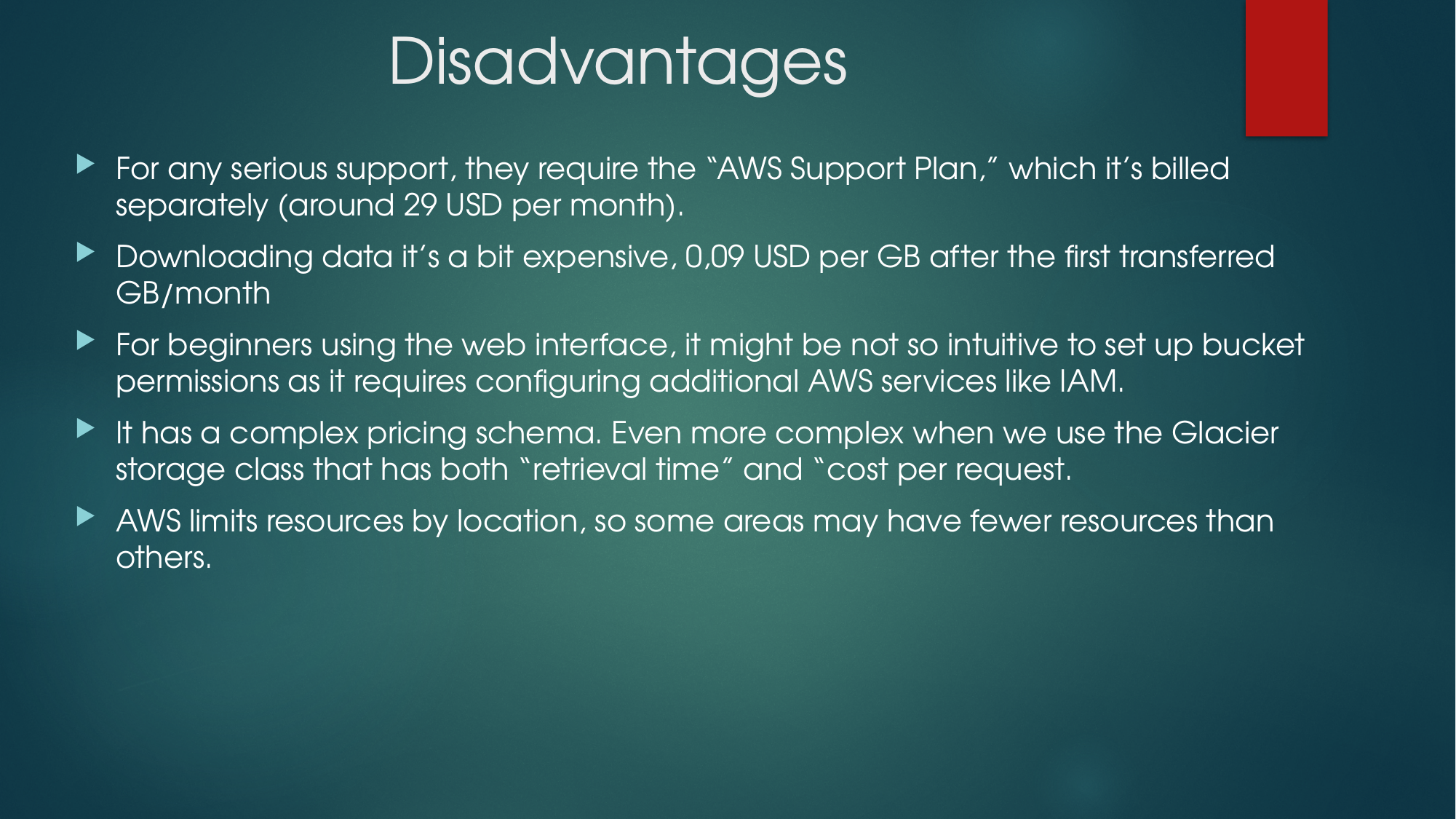

# Disadvantages
For any serious support, they require the “AWS Support Plan,” which it’s billed separately (around 29 USD per month).
Downloading data it’s a bit expensive, 0,09 USD per GB after the first transferred GB/month
For beginners using the web interface, it might be not so intuitive to set up bucket permissions as it requires configuring additional AWS services like IAM.
It has a complex pricing schema. Even more complex when we use the Glacier storage class that has both “retrieval time” and “cost per request.
AWS limits resources by location, so some areas may have fewer resources than others.